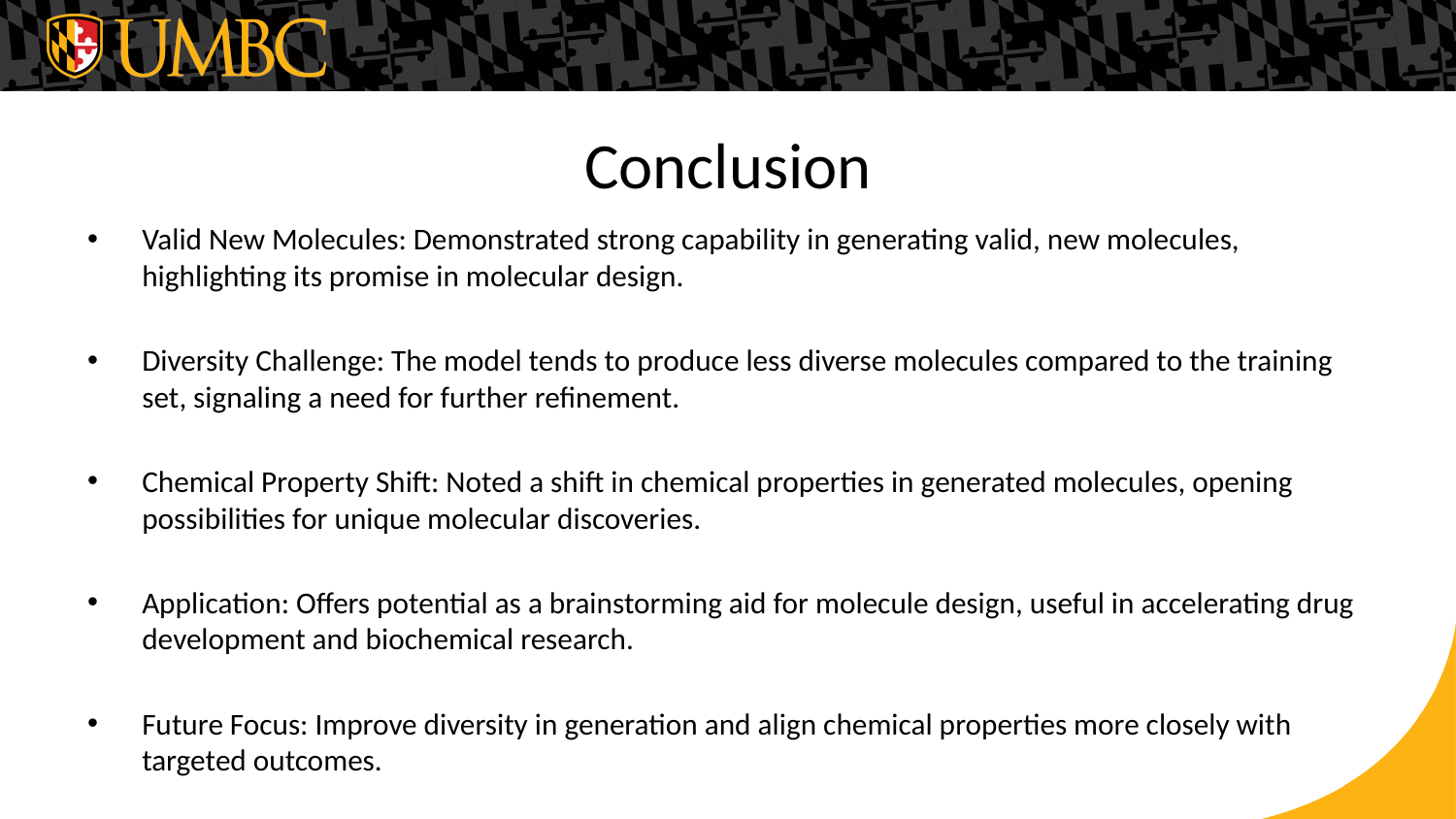

# Conclusion
Valid New Molecules: Demonstrated strong capability in generating valid, new molecules, highlighting its promise in molecular design.

Diversity Challenge: The model tends to produce less diverse molecules compared to the training set, signaling a need for further refinement.

Chemical Property Shift: Noted a shift in chemical properties in generated molecules, opening possibilities for unique molecular discoveries.

Application: Offers potential as a brainstorming aid for molecule design, useful in accelerating drug development and biochemical research.

Future Focus: Improve diversity in generation and align chemical properties more closely with targeted outcomes.